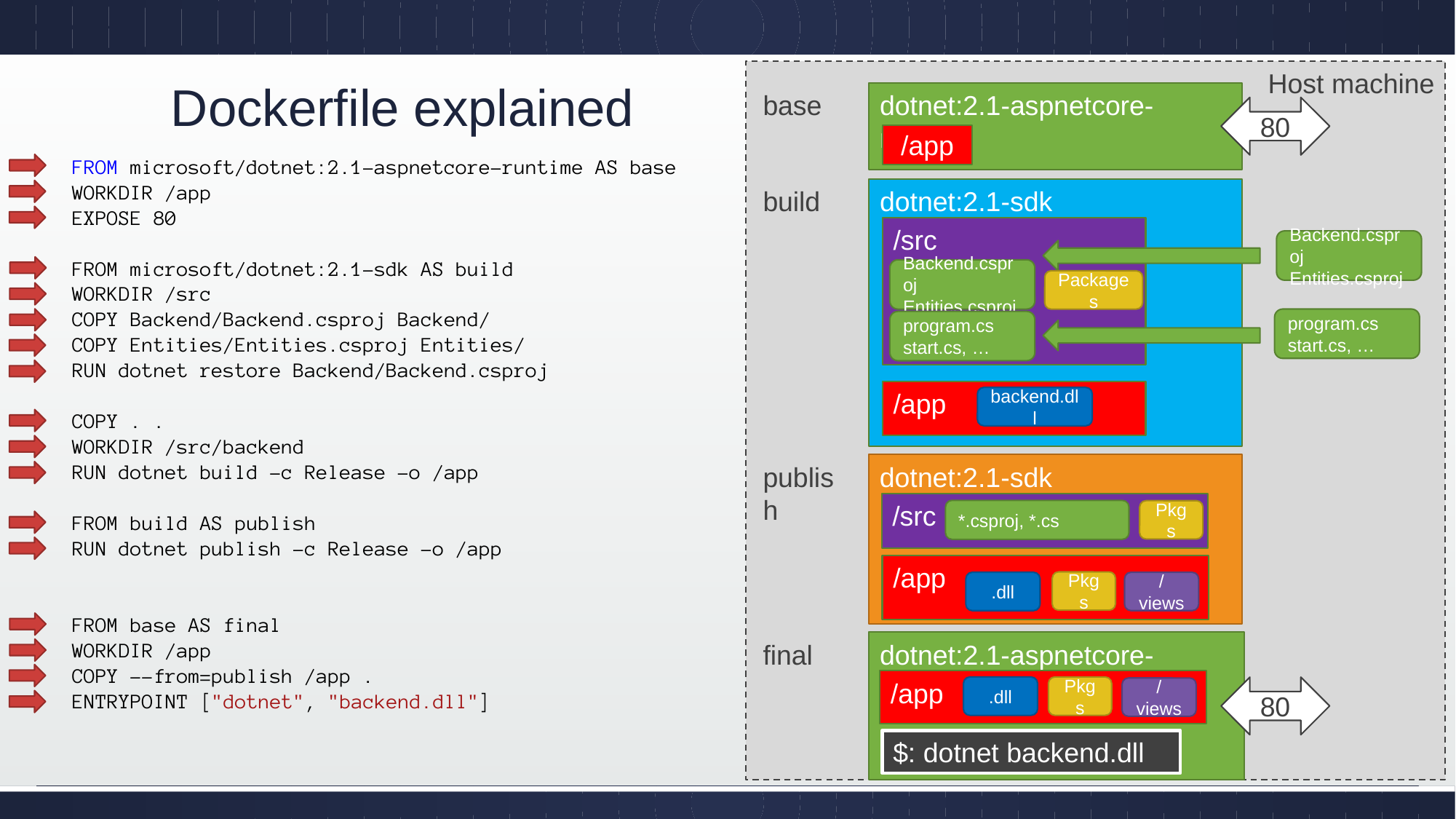

# Dockerfile explained
Host machine
dotnet:2.1-aspnetcore-runtime
base
80
/app
FROM microsoft/dotnet:2.1-aspnetcore-runtime AS base
WORKDIR /app
EXPOSE 80

FROM microsoft/dotnet:2.1-sdk AS build
WORKDIR /src
COPY Backend/Backend.csproj Backend/
COPY Entities/Entities.csproj Entities/
RUN dotnet restore Backend/Backend.csproj

COPY . .
WORKDIR /src/backend
RUN dotnet build -c Release -o /app

FROM build AS publish
RUN dotnet publish -c Release -o /app

FROM base AS final
WORKDIR /app
COPY --from=publish /app .
ENTRYPOINT ["dotnet", "backend.dll"]

build
dotnet:2.1-sdk

/src
Backend.csproj
Entities.csproj

Backend.csproj
Entities.csproj
Packages

program.cs
start.cs, …
program.cs
start.cs, …

/app
backend.dll

publish
dotnet:2.1-sdk

/src
*.csproj, *.cs
Pkgs

/app
Pkgs
.dll
/views

final
dotnet:2.1-aspnetcore-runtime

/app
.dll
Pkgs
/views
/app
80

$: dotnet backend.dll